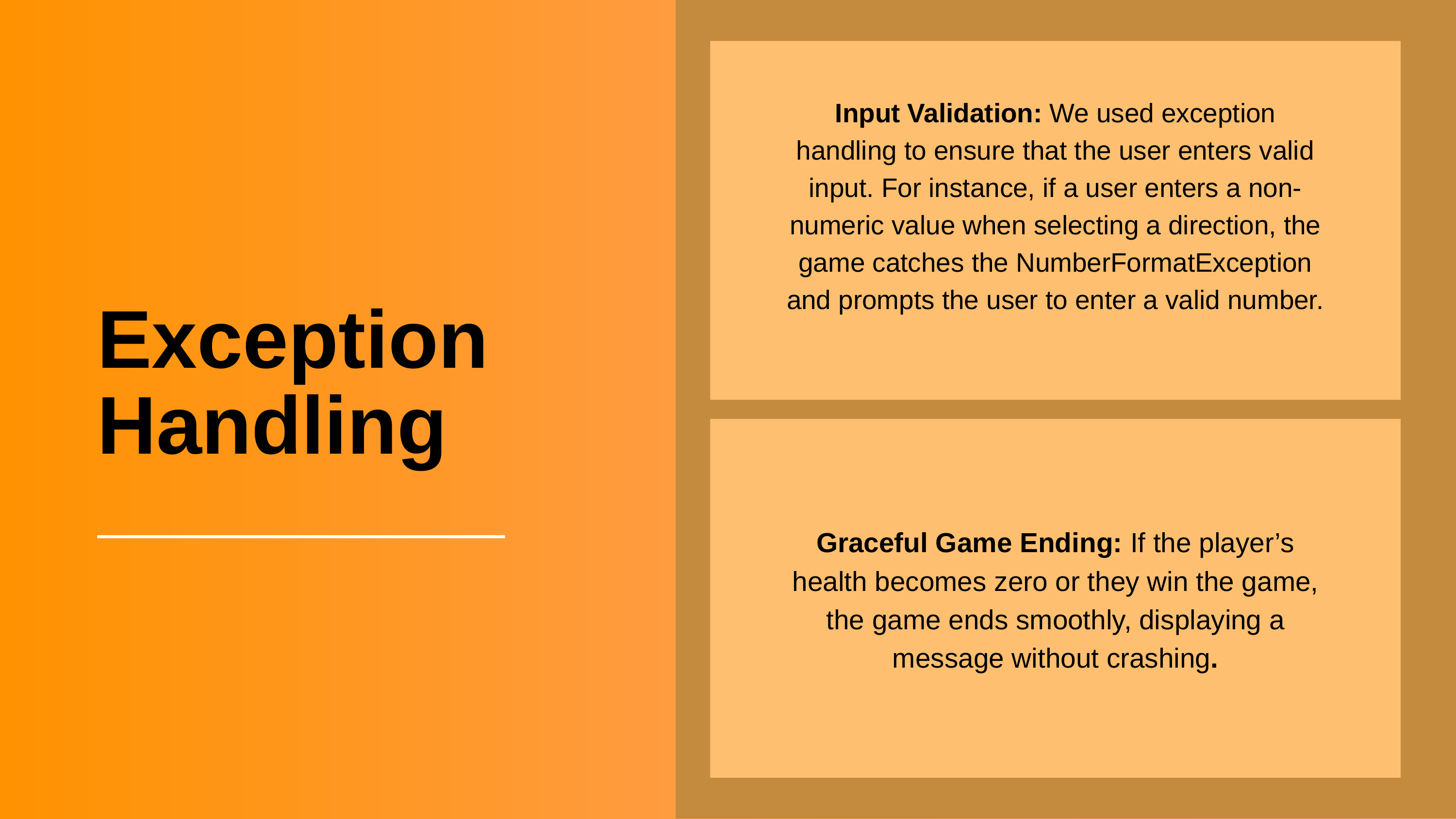

Input Validation: We used exception handling to ensure that the user enters valid input. For instance, if a user enters a non-numeric value when selecting a direction, the game catches the NumberFormatException and prompts the user to enter a valid number.
Exception Handling

Graceful Game Ending: If the player’s health becomes zero or they win the game, the game ends smoothly, displaying a message without crashing.